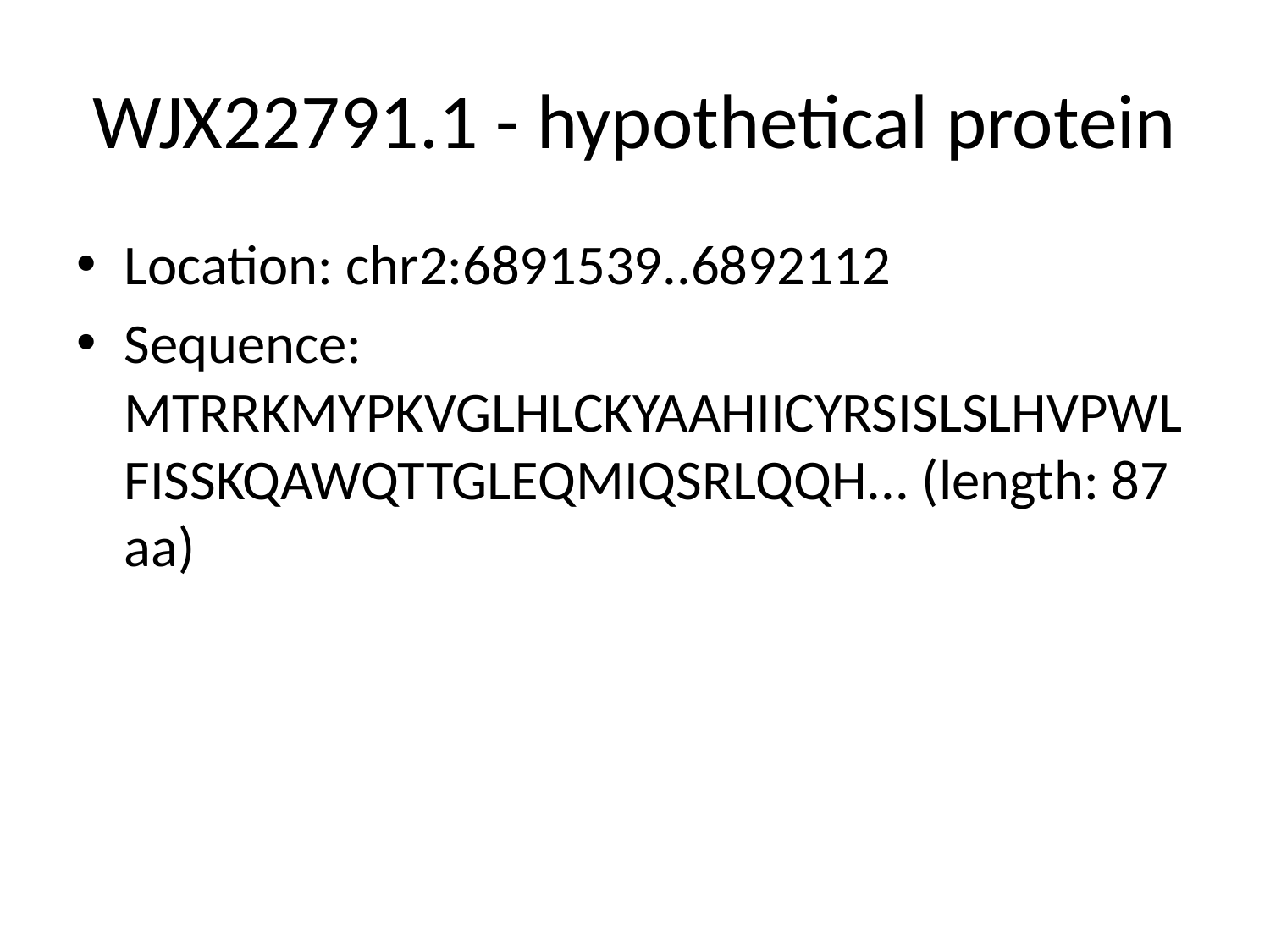

# WJX22791.1 - hypothetical protein
Location: chr2:6891539..6892112
Sequence: MTRRKMYPKVGLHLCKYAAHIICYRSISLSLHVPWLFISSKQAWQTTGLEQMIQSRLQQH... (length: 87 aa)